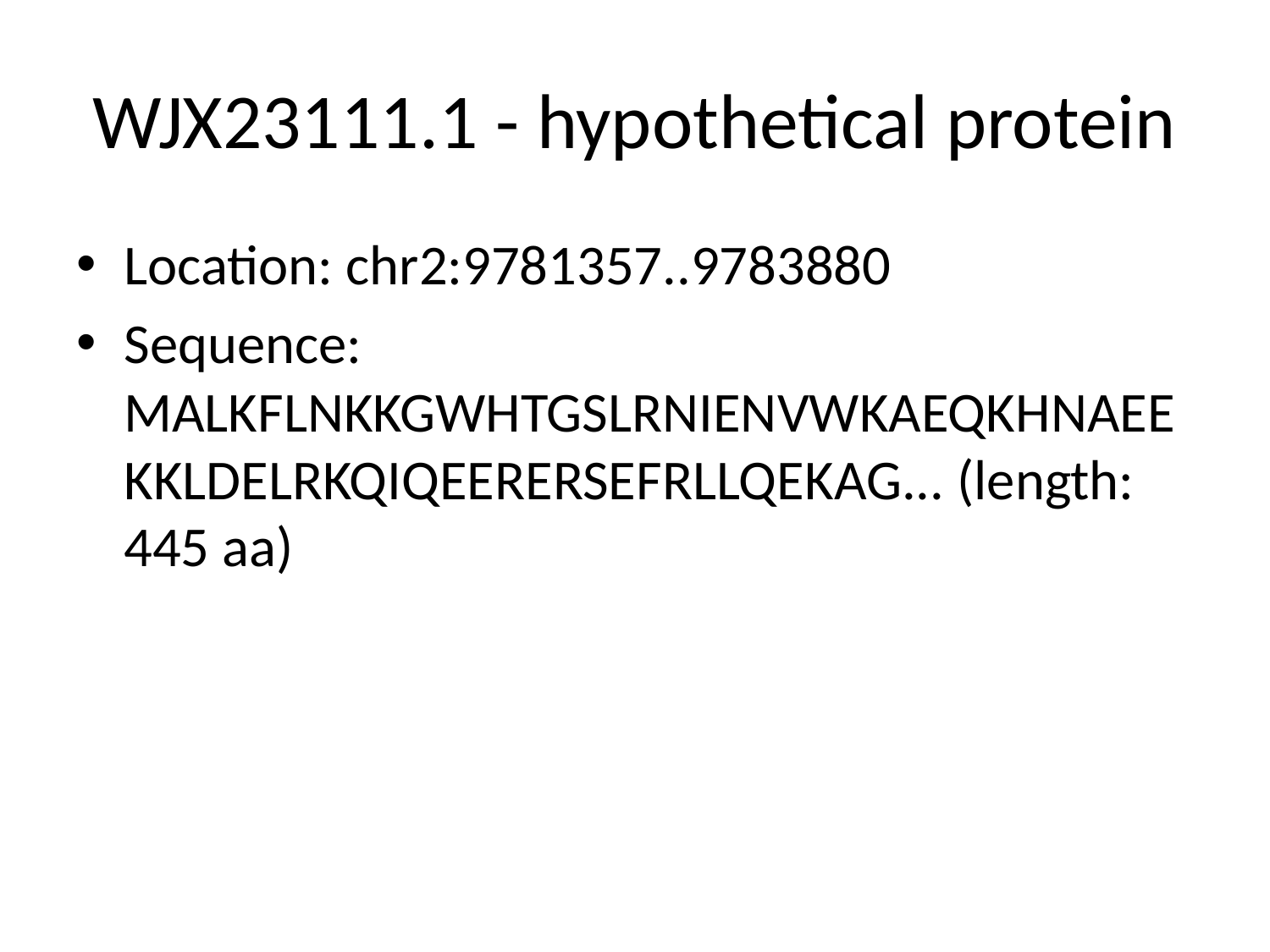

# WJX23111.1 - hypothetical protein
Location: chr2:9781357..9783880
Sequence: MALKFLNKKGWHTGSLRNIENVWKAEQKHNAEEKKLDELRKQIQEERERSEFRLLQEKAG... (length: 445 aa)